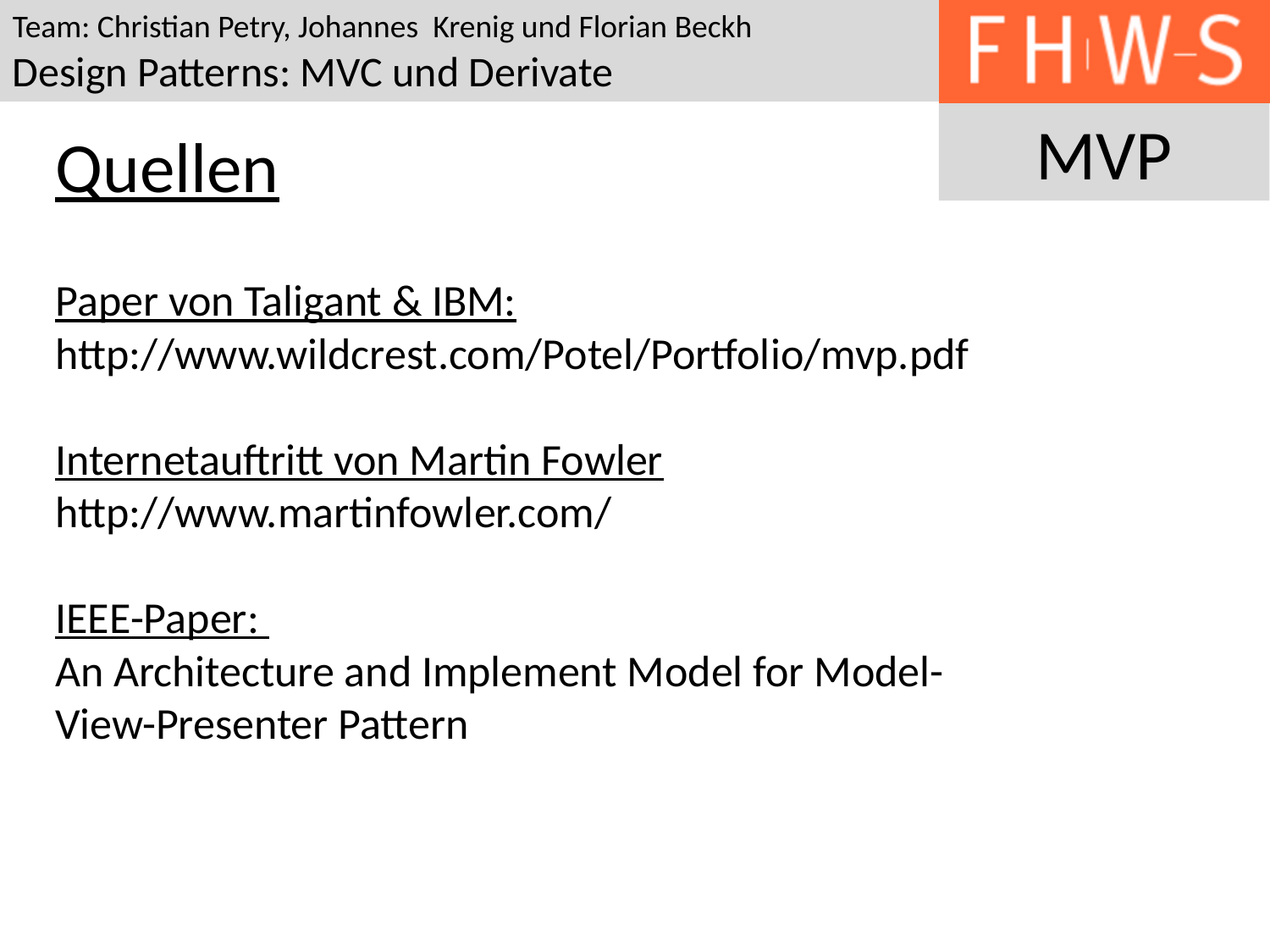

Quellen
Paper von Taligant & IBM:
http://www.wildcrest.com/Potel/Portfolio/mvp.pdf

Internetauftritt von Martin Fowler
http://www.martinfowler.com/

IEEE-Paper:
An Architecture and Implement Model for Model-
View-Presenter Pattern